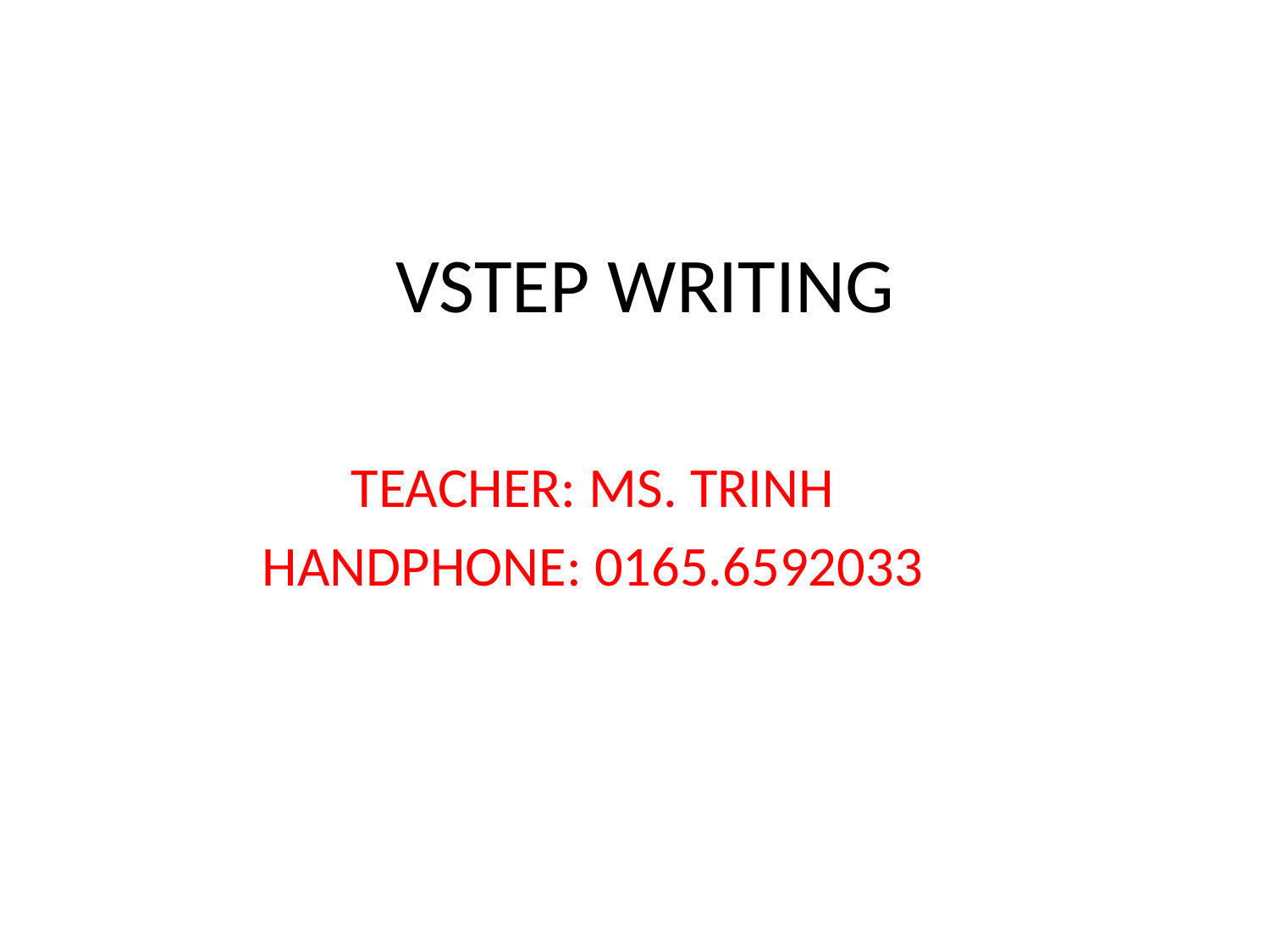

# VSTEP WRITING
TEACHER: MS. TRINH
HANDPHONE: 0165.6592033